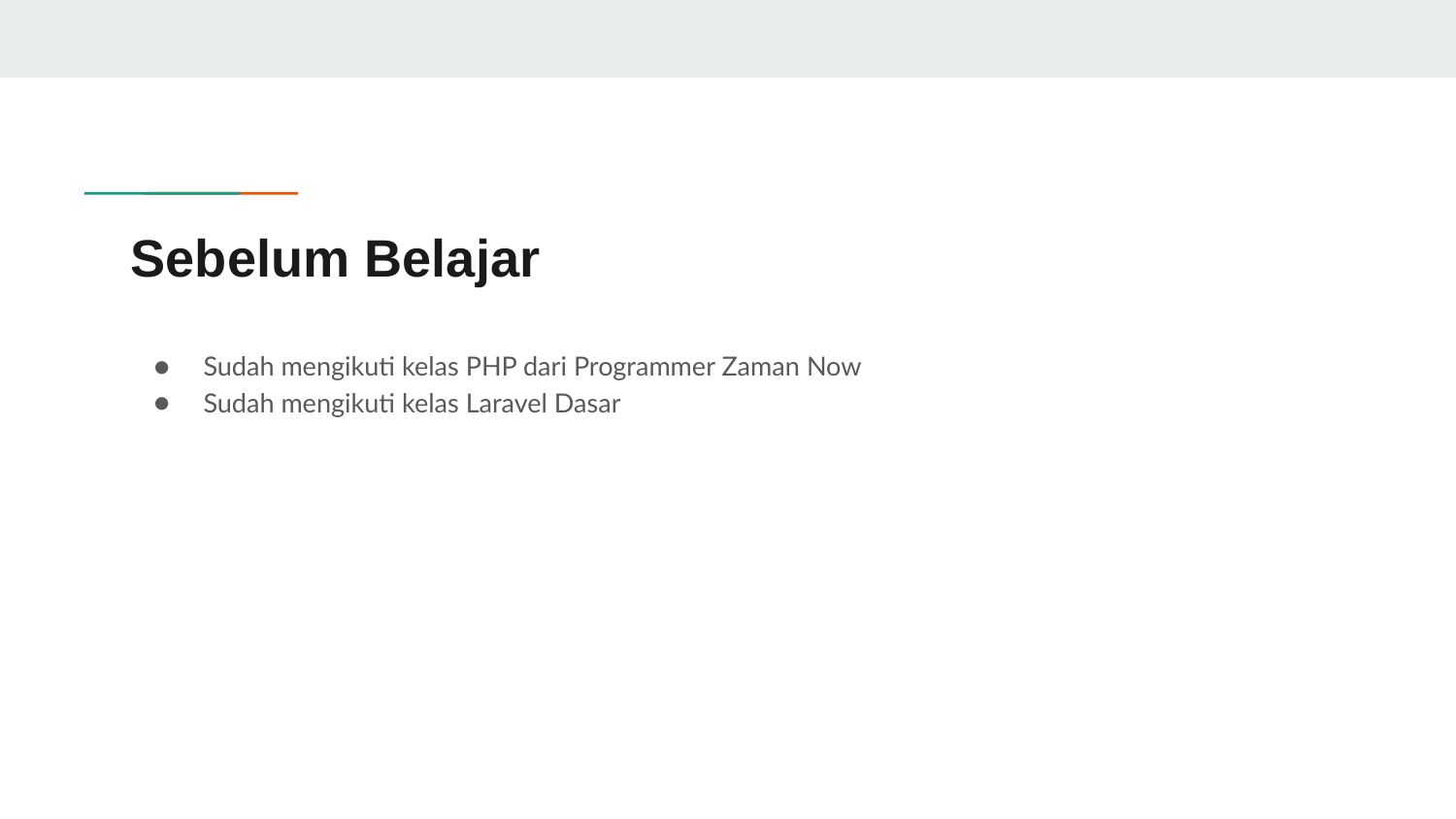

# Sebelum Belajar
Sudah mengikuti kelas PHP dari Programmer Zaman Now
Sudah mengikuti kelas Laravel Dasar